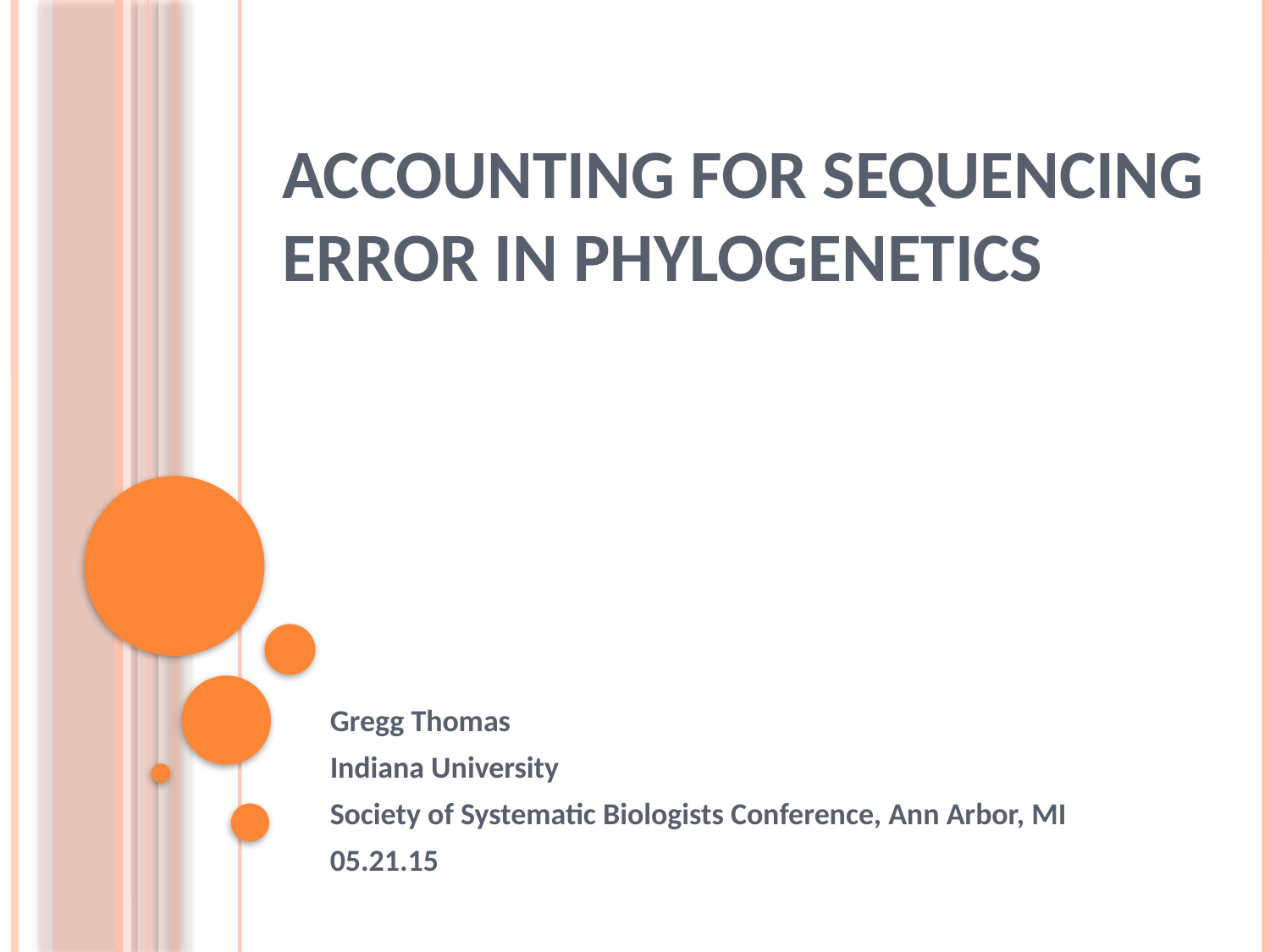

# Accounting for sequencing error in phylogenetics
Gregg Thomas
Indiana University
Society of Systematic Biologists Conference, Ann Arbor, MI
05.21.15